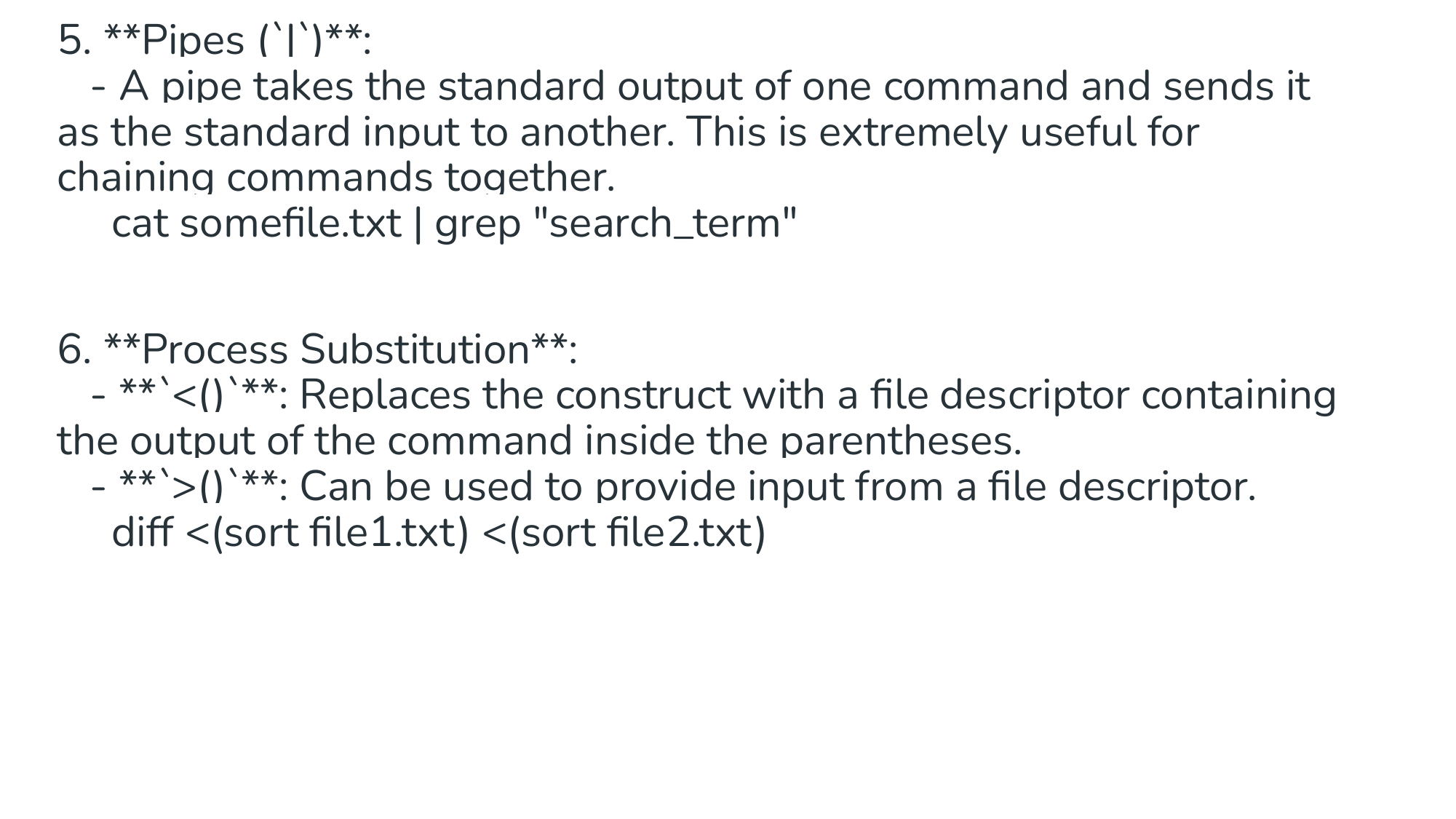

5. **Pipes (`|`)**:
   - A pipe takes the standard output of one command and sends it as the standard input to another. This is extremely useful for chaining commands together.
     cat somefile.txt | grep "search_term"

6. **Process Substitution**:
   - **`<()`**: Replaces the construct with a file descriptor containing the output of the command inside the parentheses.
   - **`>()`**: Can be used to provide input from a file descriptor.
     diff <(sort file1.txt) <(sort file2.txt)